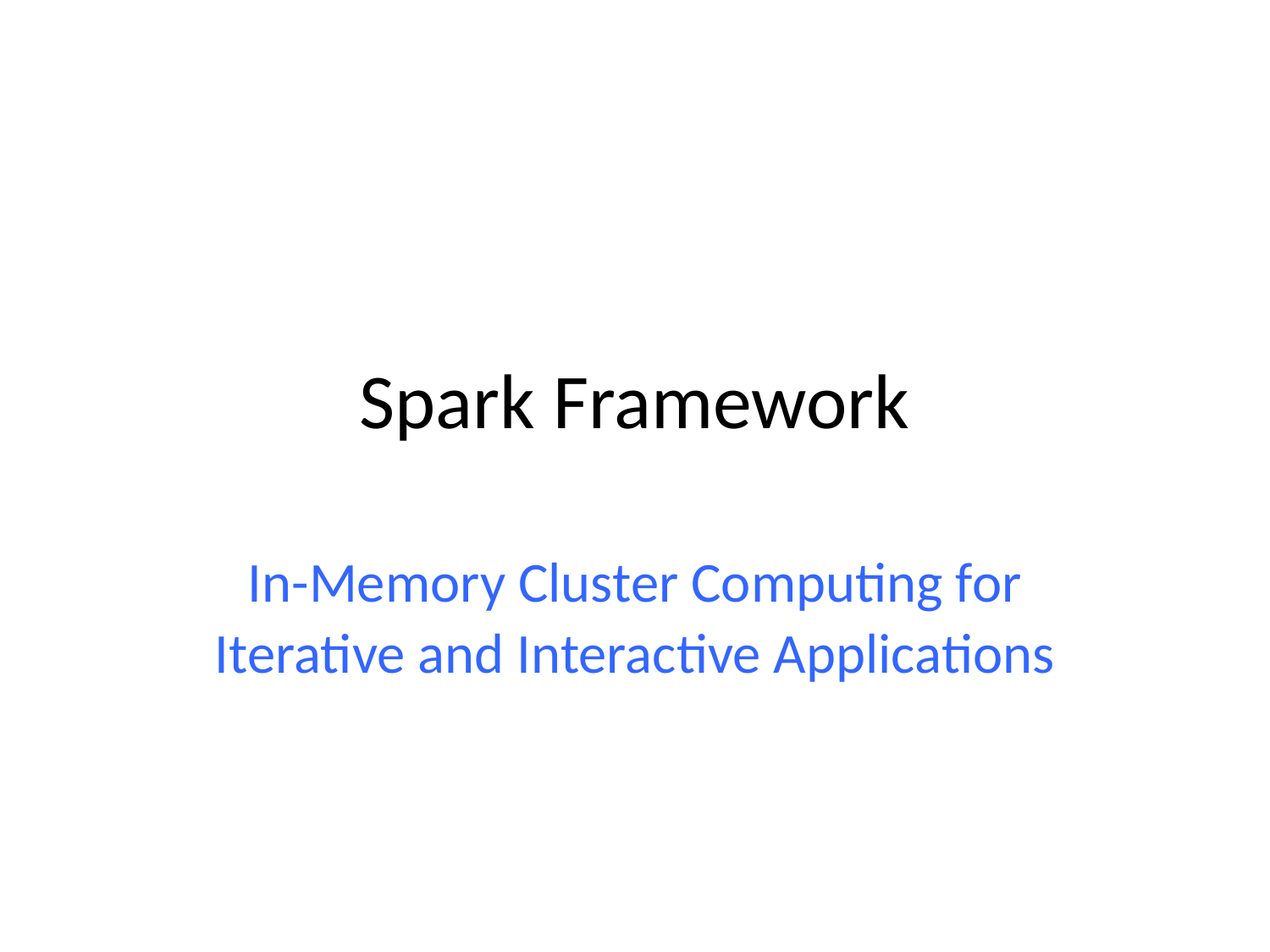

# Spark Framework
In-Memory Cluster Computing for
Iterative and Interactive Applications